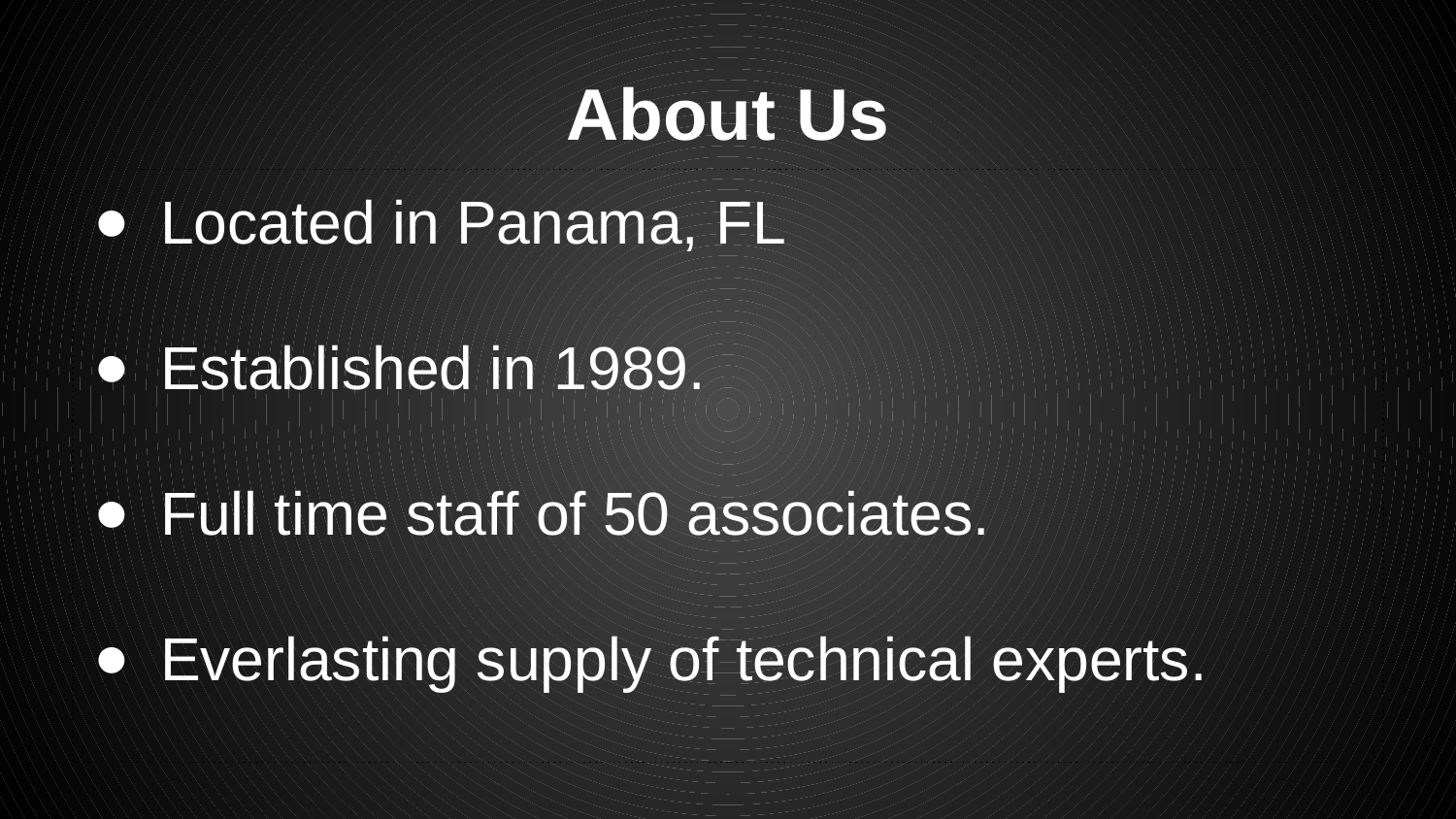

# About Us
Located in Panama, FL

Established in 1989.

Full time staff of 50 associates.

Everlasting supply of technical experts.